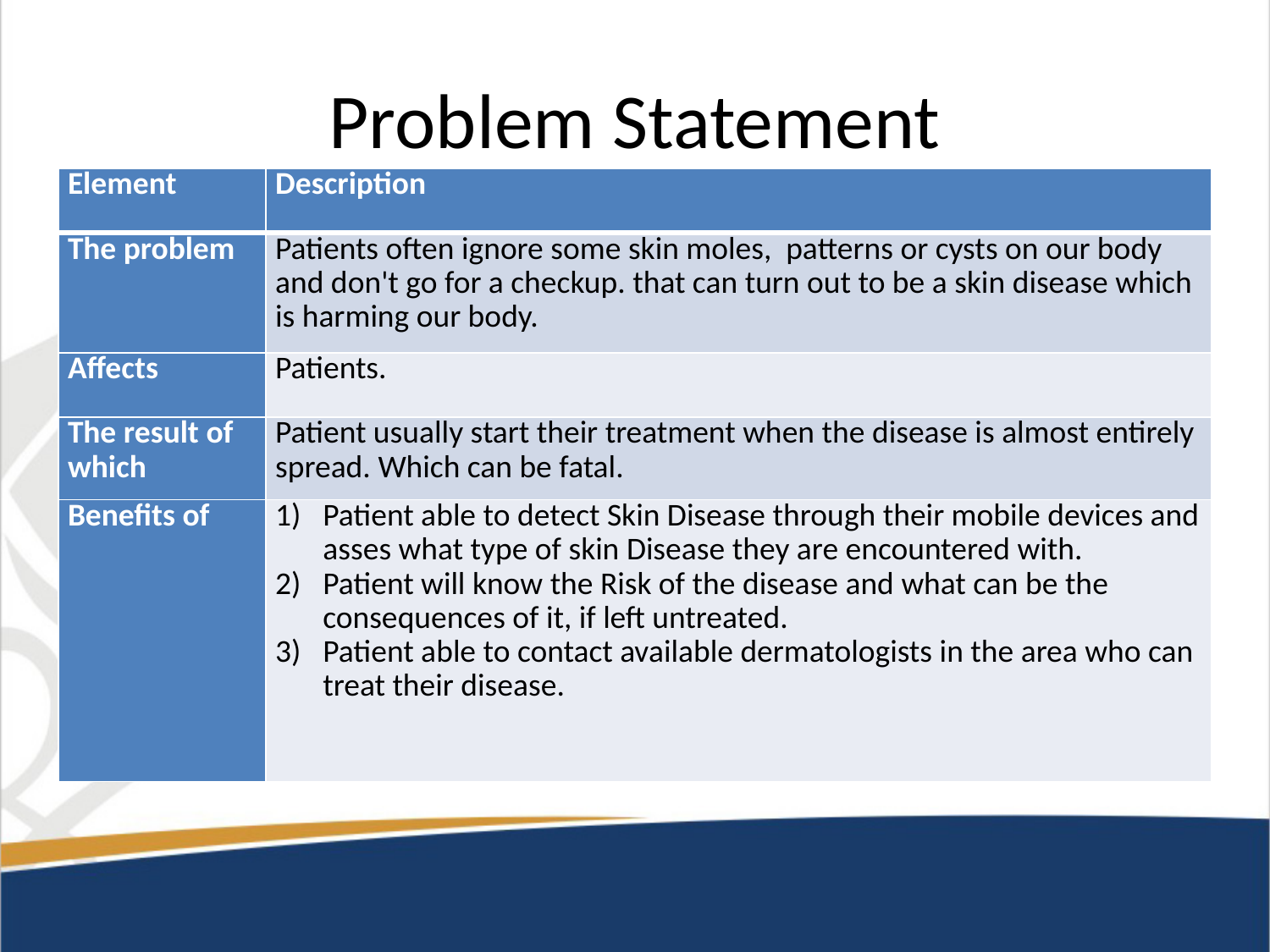

# Problem Statement
| Element | Description |
| --- | --- |
| The problem | Patients often ignore some skin moles, patterns or cysts on our body and don't go for a checkup. that can turn out to be a skin disease which is harming our body. |
| Affects | Patients. |
| The result of which | Patient usually start their treatment when the disease is almost entirely spread. Which can be fatal. |
| Benefits of | Patient able to detect Skin Disease through their mobile devices and asses what type of skin Disease they are encountered with. Patient will know the Risk of the disease and what can be the consequences of it, if left untreated. Patient able to contact available dermatologists in the area who can treat their disease. |